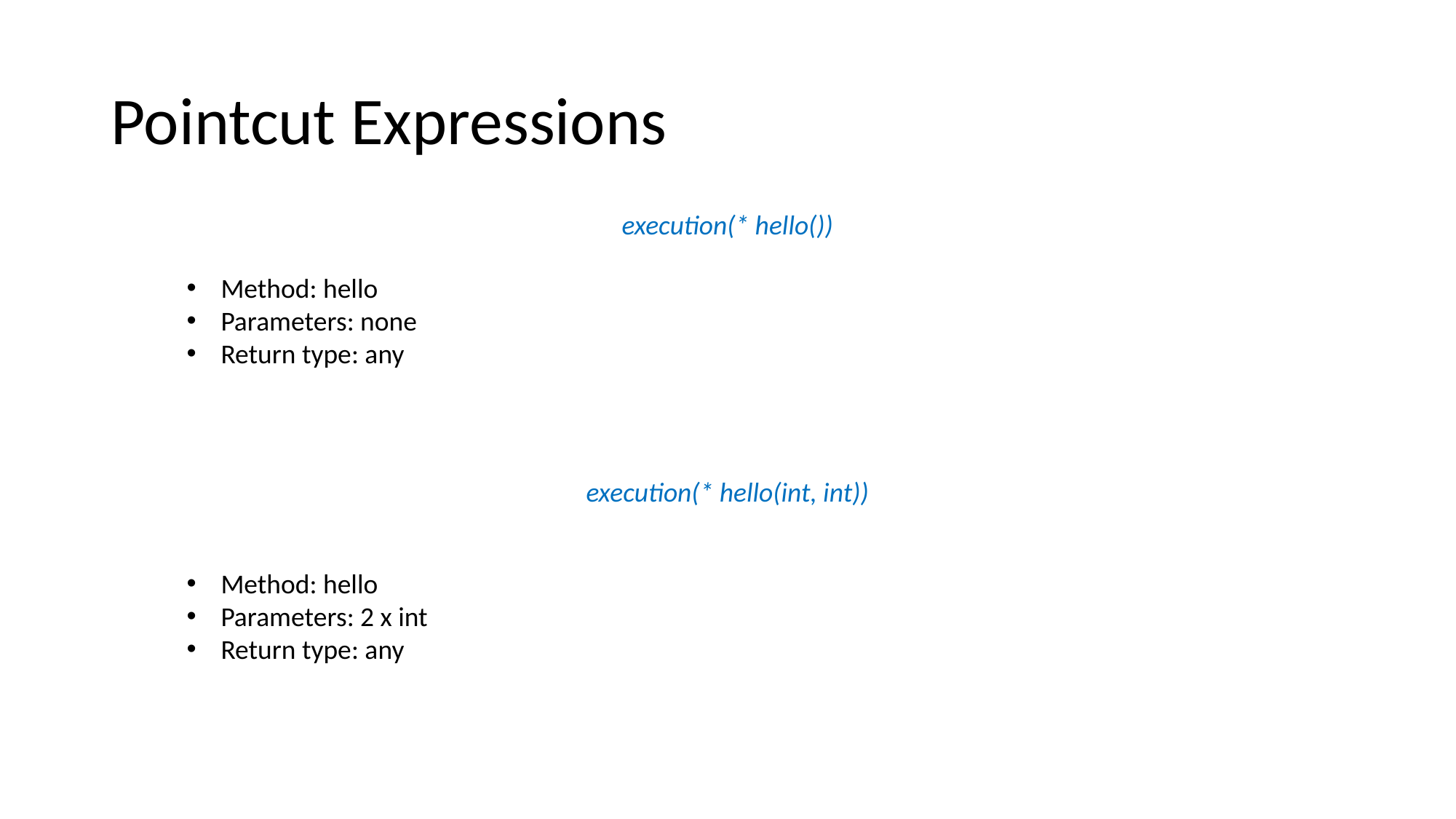

# Pointcut Expressions
execution(* hello())
Method: hello
Parameters: none
Return type: any

execution(* hello(int, int))
Method: hello
Parameters: 2 x int
Return type: any